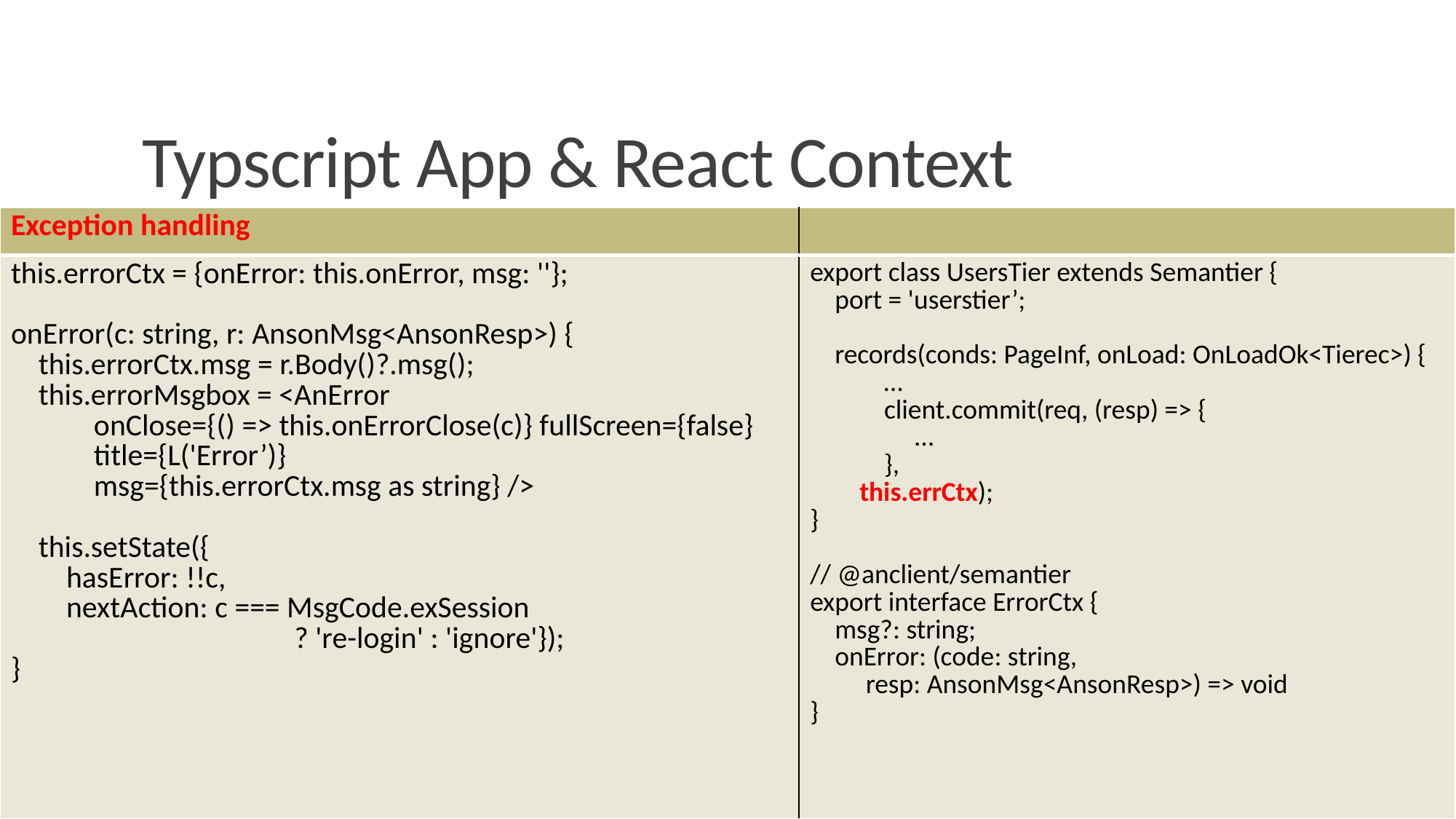

# Typscript App & React Context
| Exception handling |  |
| --- | --- |
| this.errorCtx = {onError: this.onError, msg: ''}; onError(c: string, r: AnsonMsg<AnsonResp>) { this.errorCtx.msg = r.Body()?.msg(); this.errorMsgbox = <AnError onClose={() => this.onErrorClose(c)} fullScreen={false} title={L('Error’)} msg={this.errorCtx.msg as string} /> this.setState({ hasError: !!c, nextAction: c === MsgCode.exSession ? 're-login' : 'ignore'}); } | export class UsersTier extends Semantier { port = 'userstier’; records(conds: PageInf, onLoad: OnLoadOk<Tierec>) { … client.commit(req, (resp) => { … }, this.errCtx); } // @anclient/semantier export interface ErrorCtx { msg?: string; onError: (code: string, resp: AnsonMsg<AnsonResp>) => void } |